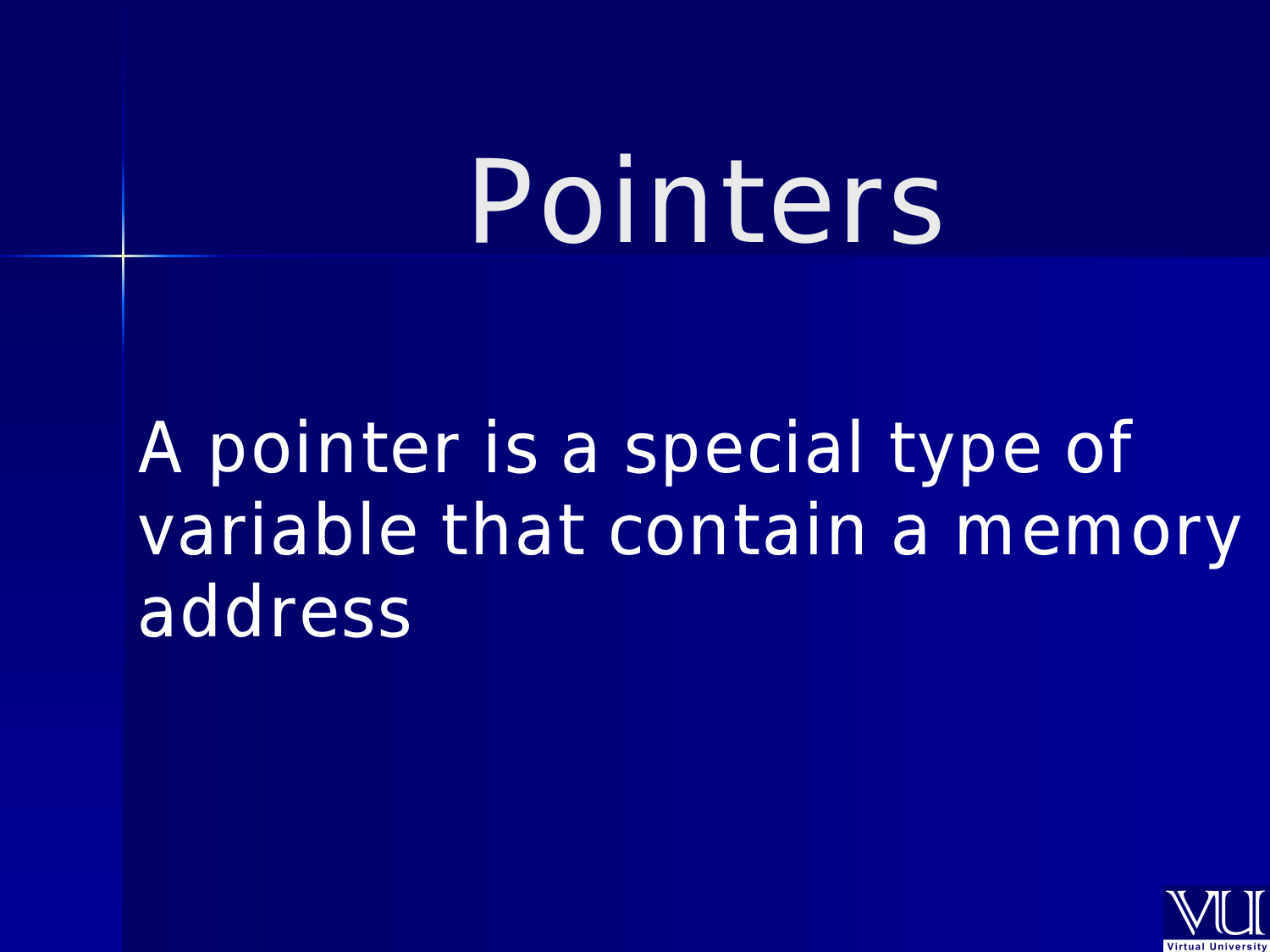

# Pointers
A pointer is a special type of
variable that contain a memory
address